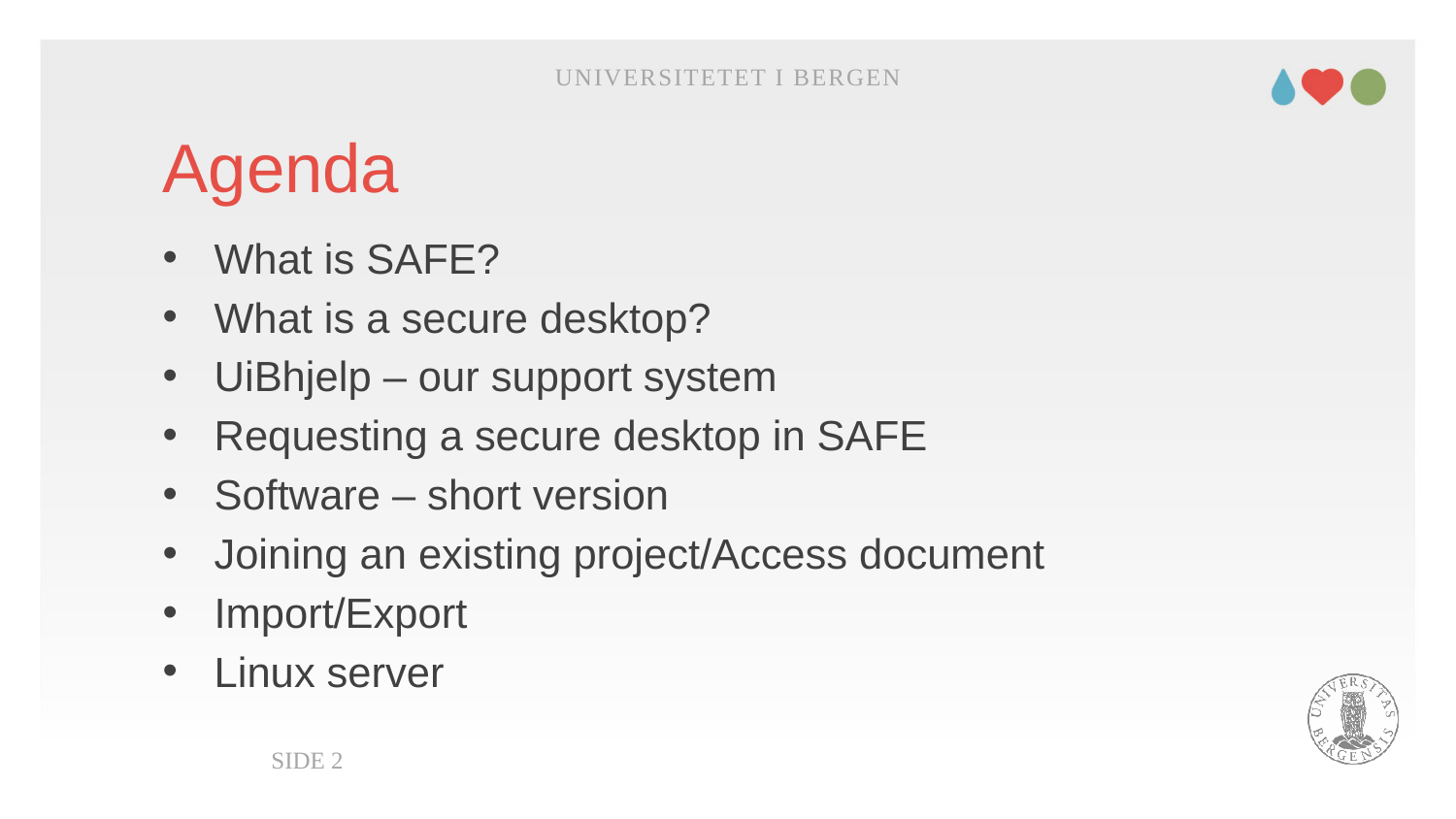

Universitetet i Bergen
# Agenda
What is SAFE?
What is a secure desktop?
UiBhjelp – our support system
Requesting a secure desktop in SAFE
Software – short version
Joining an existing project/Access document
Import/Export
Linux server

Side 2